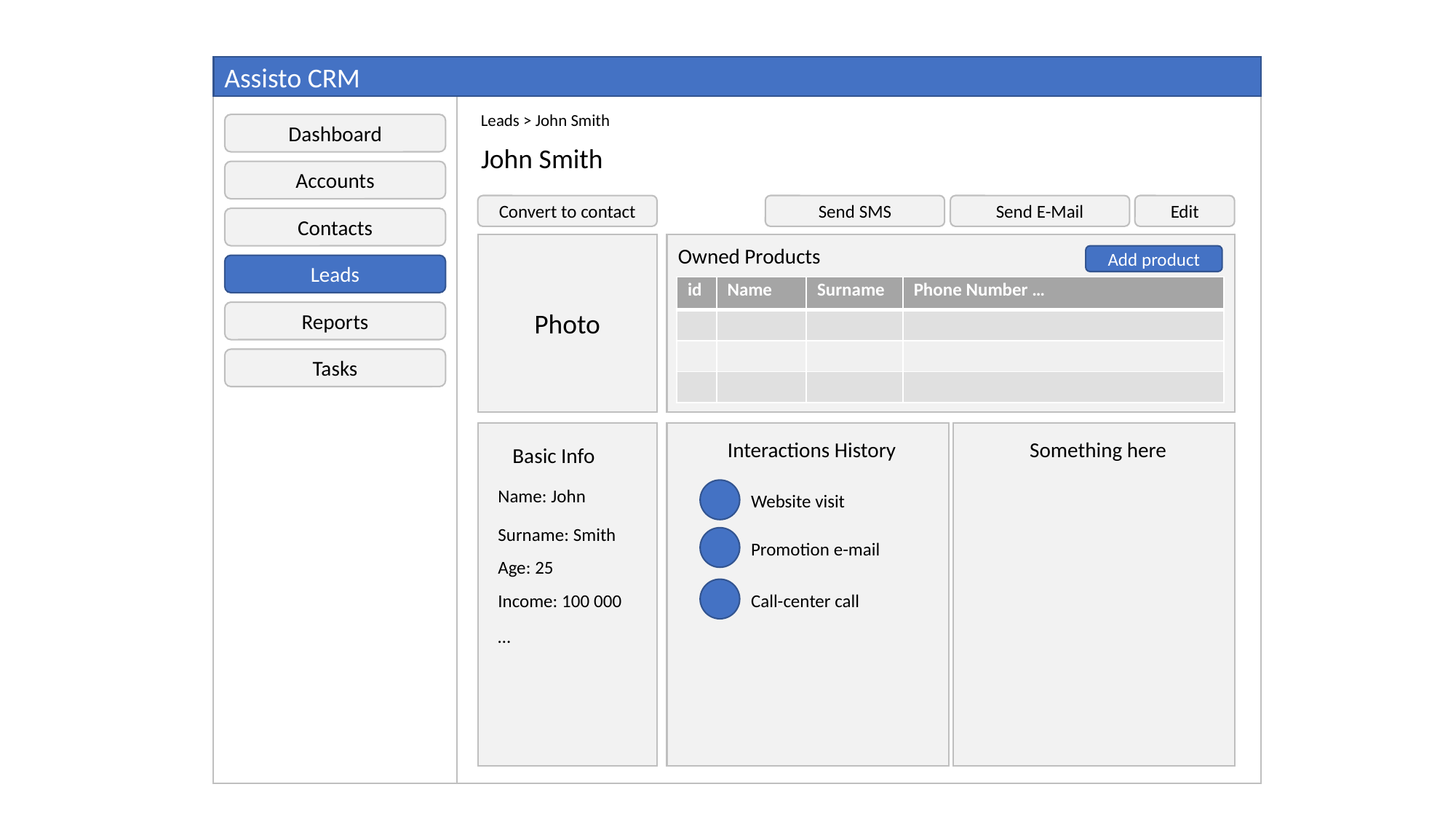

Assisto CRM
Leads > John Smith
Dashboard
John Smith
Accounts
Convert to contact
Send SMS
Send E-Mail
Edit
Contacts
Photo

Owned Products
Add product
Leads
| id | Name | Surname | Phone Number … |
| --- | --- | --- | --- |
|  |  |  |  |
|  |  |  |  |
|  |  |  |  |
Reports
Tasks

Interactions History
Something here
Basic Info
Name: John

Website visit
Surname: Smith

Promotion e-mail
Age: 25

Income: 100 000
Call-center call
…